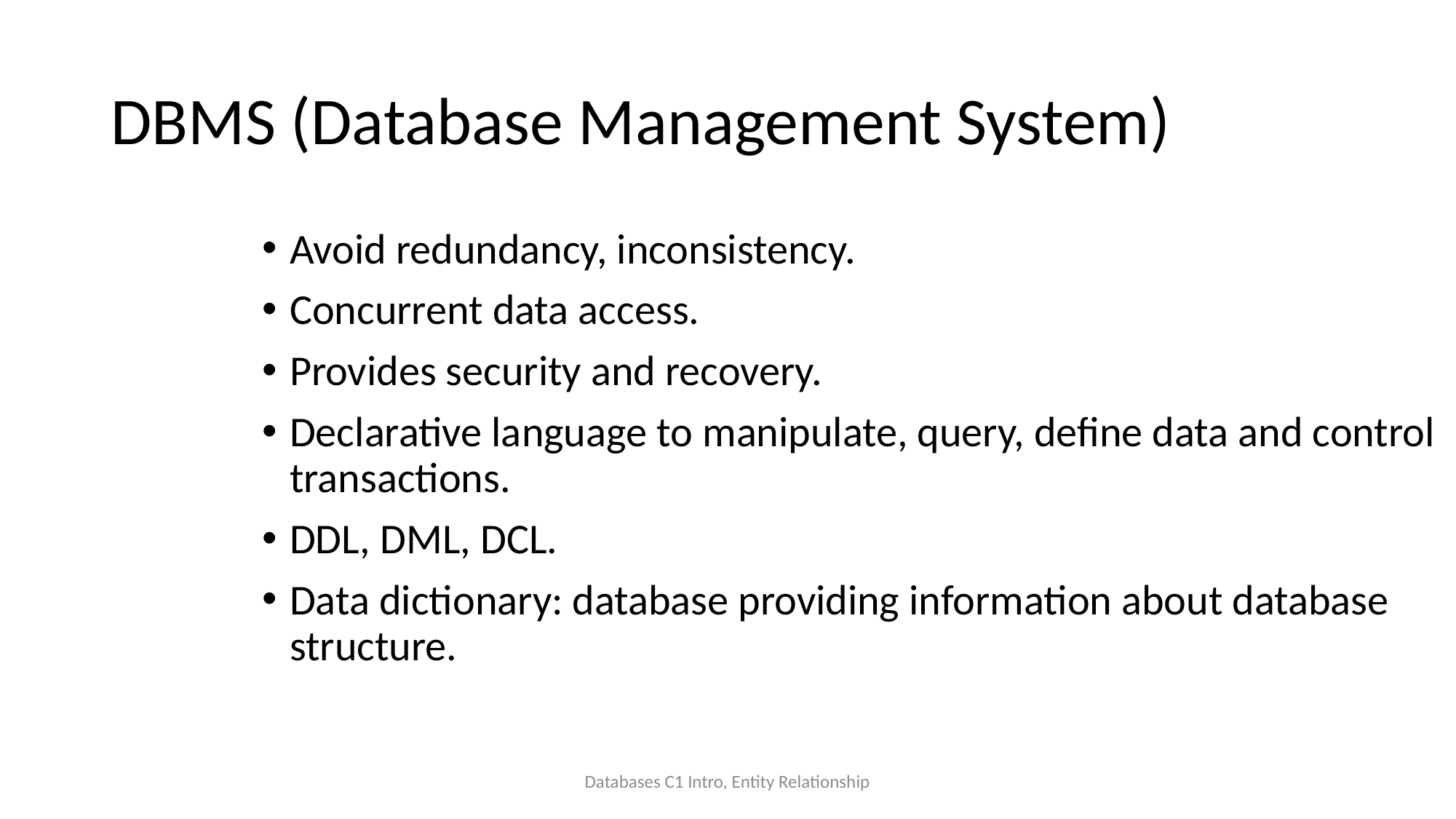

# DBMS (Database Management System)
Avoid redundancy, inconsistency.
Concurrent data access.
Provides security and recovery.
Declarative language to manipulate, query, define data and control transactions.
DDL, DML, DCL.
Data dictionary: database providing information about database structure.

Databases C1 Intro, Entity Relationship